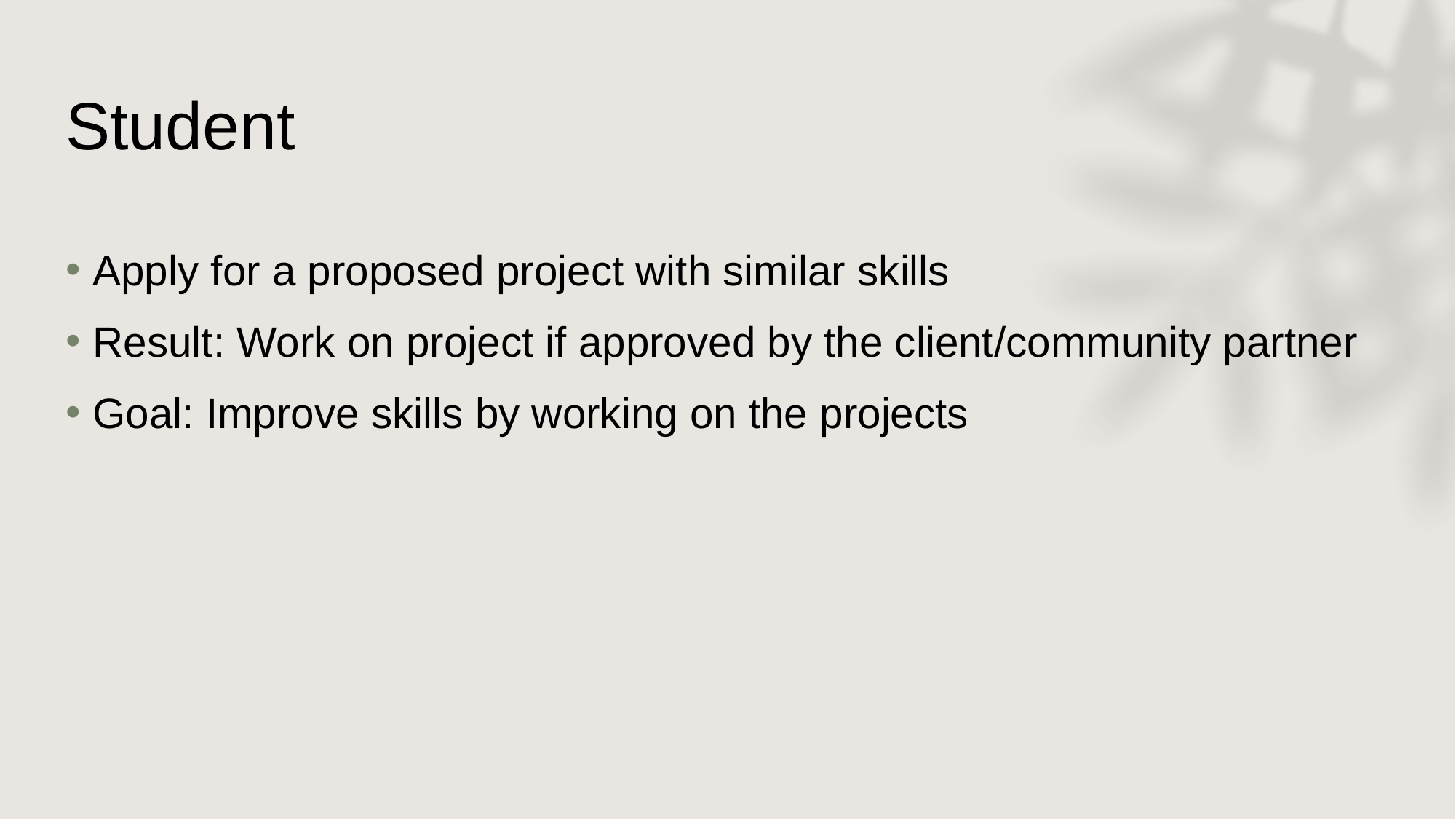

# Student
Apply for a proposed project with similar skills
Result: Work on project if approved by the client/community partner
Goal: Improve skills by working on the projects